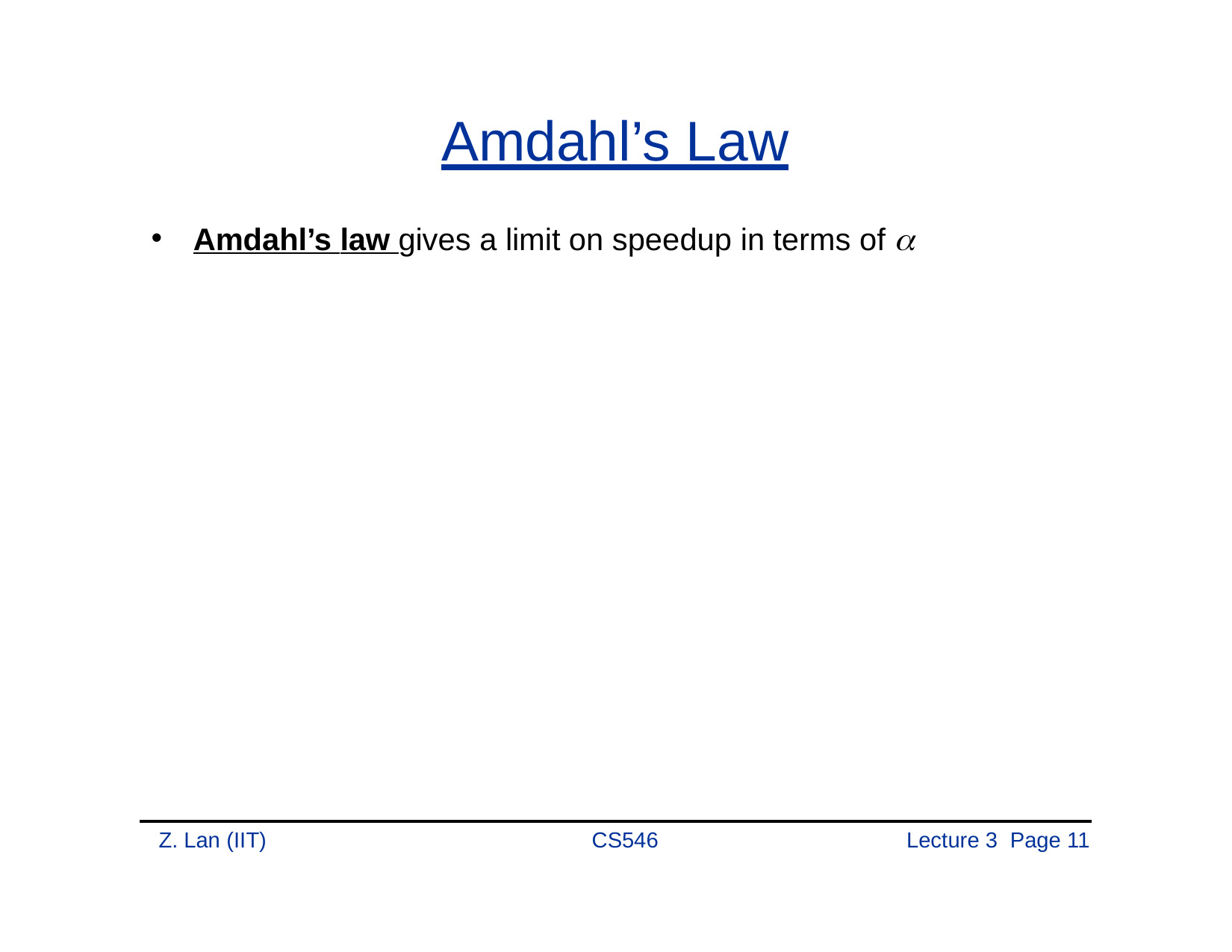

Amdahl’s Law
Amdahl’s law gives a limit on speedup in terms of α

Z. Lan (IIT)
CS546
Lecture 3  Page 11